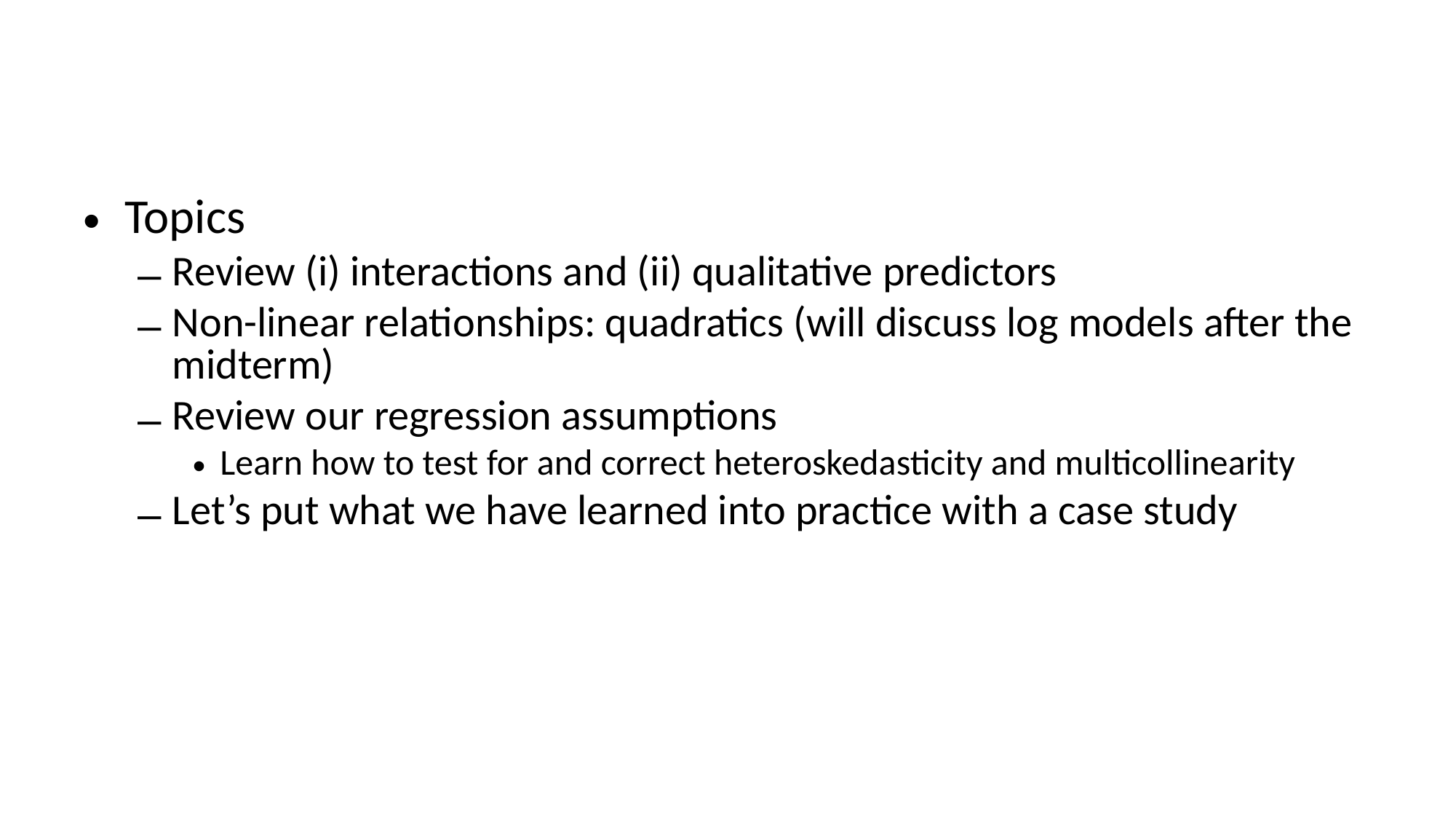

#
Topics
Review (i) interactions and (ii) qualitative predictors
Non-linear relationships: quadratics (will discuss log models after the midterm)
Review our regression assumptions
Learn how to test for and correct heteroskedasticity and multicollinearity
Let’s put what we have learned into practice with a case study